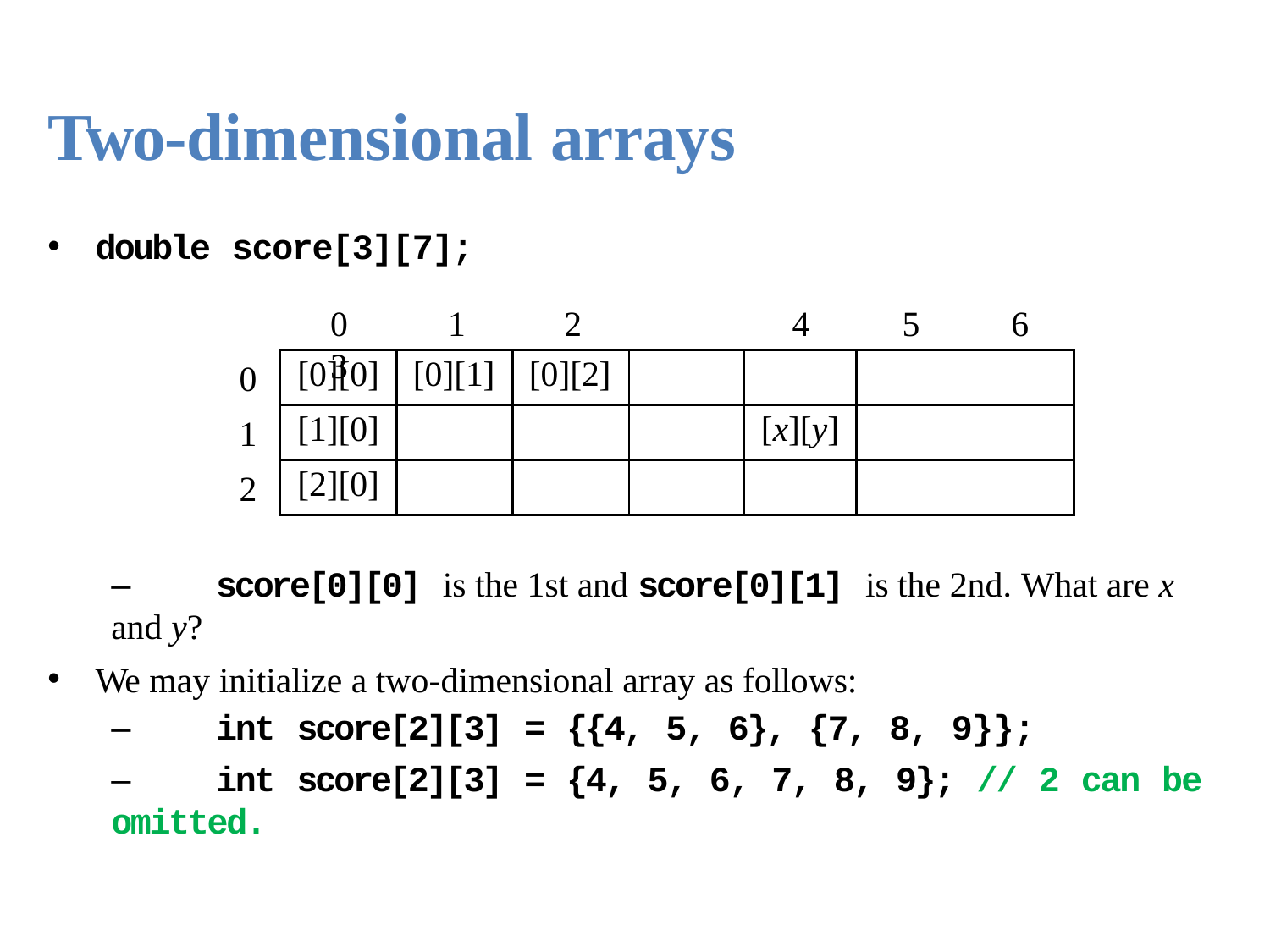

Two-dimensional arrays
double score[3][7];
0	1	2	3
4
5
6
0
1
2

–	score[0][0] is the 1st and score[0][1] is the 2nd. What are x and y?
We may initialize a two-dimensional array as follows:
–	int score[2][3] = {{4, 5, 6}, {7, 8, 9}};
–	int score[2][3] = {4, 5, 6, 7, 8, 9}; // 2 can be omitted.
| [0][0] | [0][1] | [0][2] |  |  |  |  |
| --- | --- | --- | --- | --- | --- | --- |
| [1][0] |  |  |  | [x][y] |  |  |
| [2][0] |  |  |  |  |  |  |